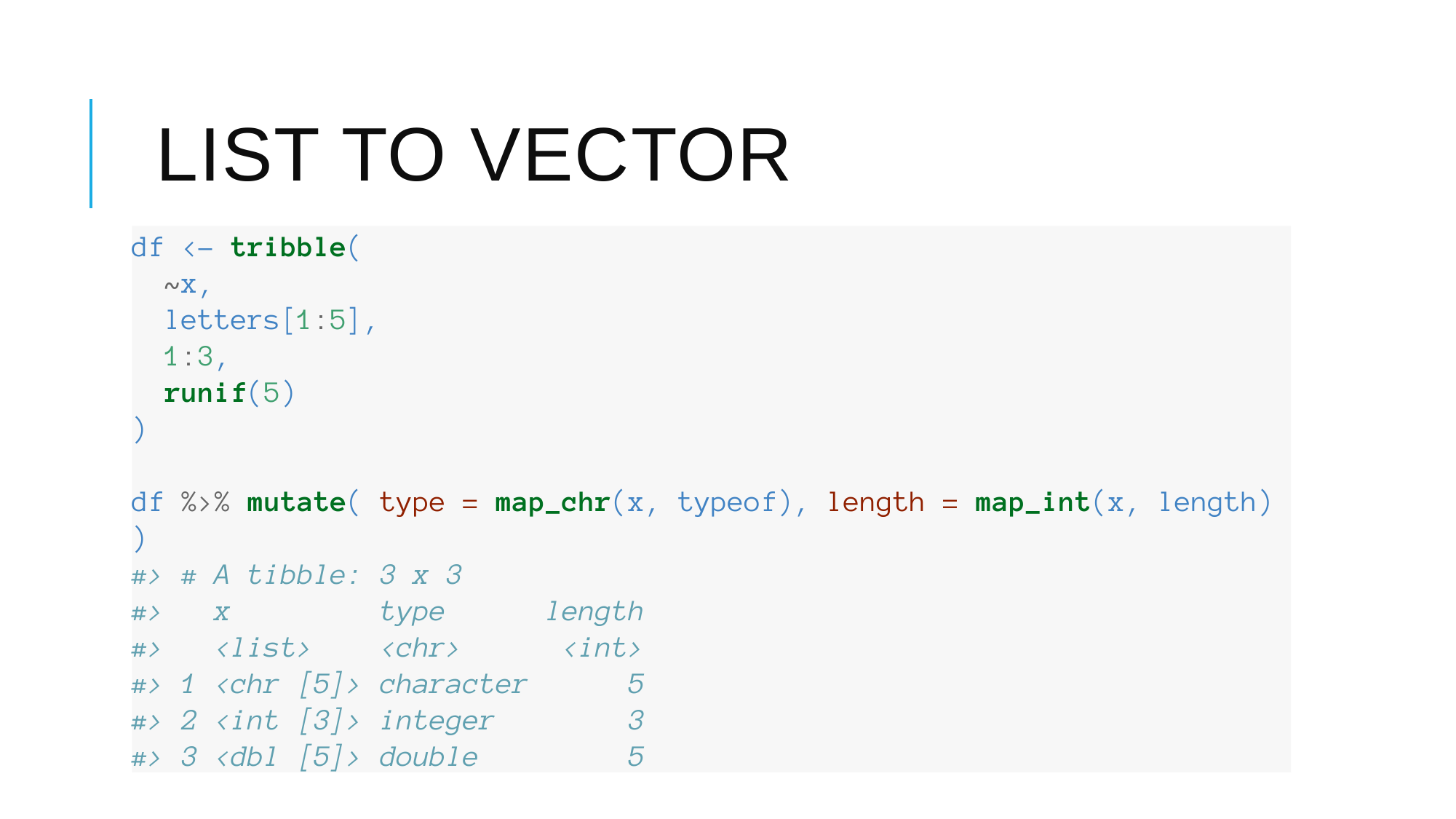

# List to vector
df <- tribble(
  ~x,
  letters[1:5],
  1:3,
  runif(5)
)

df %>% mutate( type = map_chr(x, typeof), length = map_int(x, length)
)
#> # A tibble: 3 x 3
#>   x         type      length
#>   <list>    <chr>      <int>
#> 1 <chr [5]> character      5
#> 2 <int [3]> integer        3
#> 3 <dbl [5]> double         5